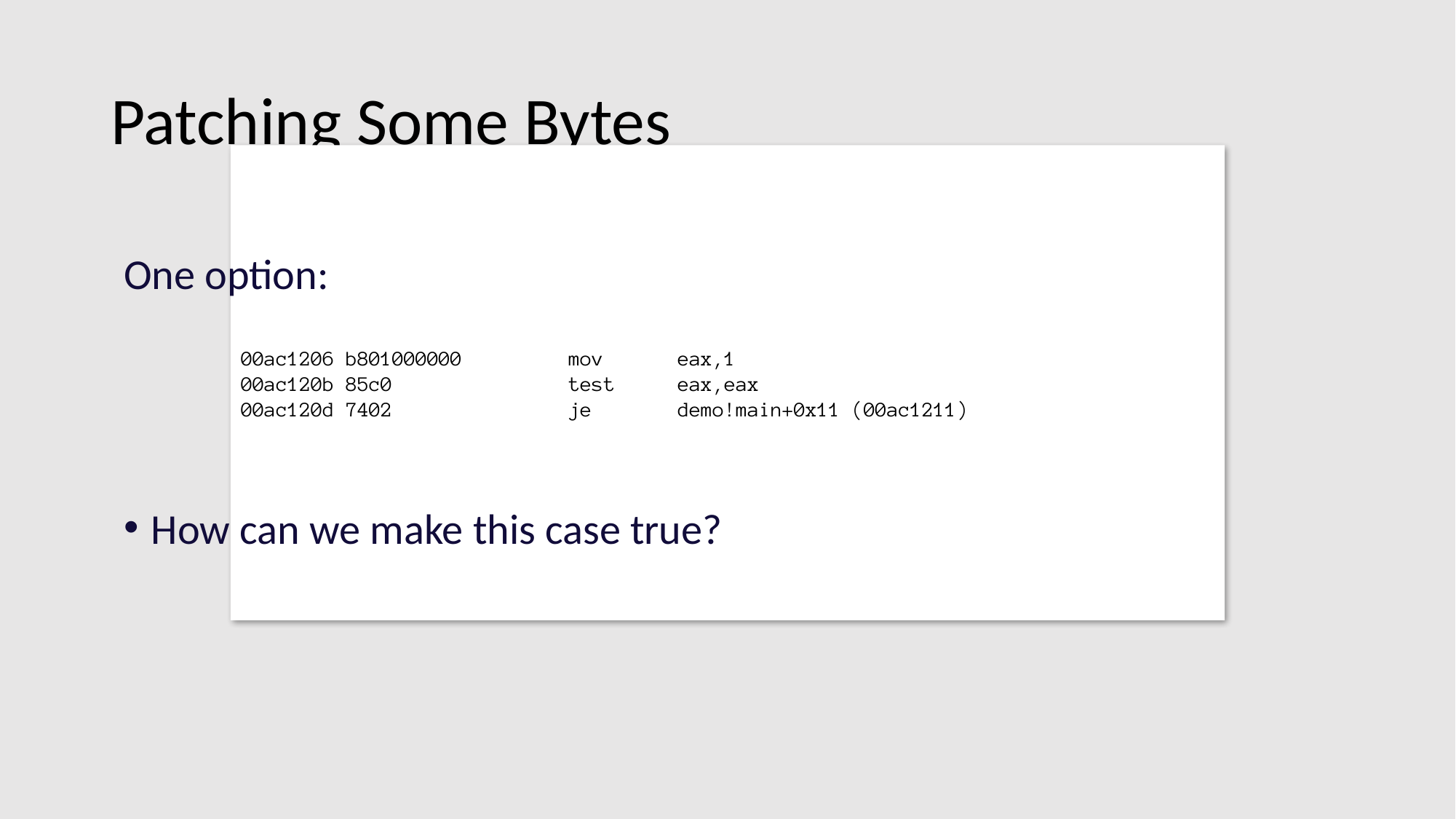

# Patching Some Bytes
One option:

How can we make this case true?
00ac1206 b801000000 	mov 	eax,1
00ac120b 85c0 		test 	eax,eax
00ac120d 7402 		je 	demo!main+0x11 (00ac1211)